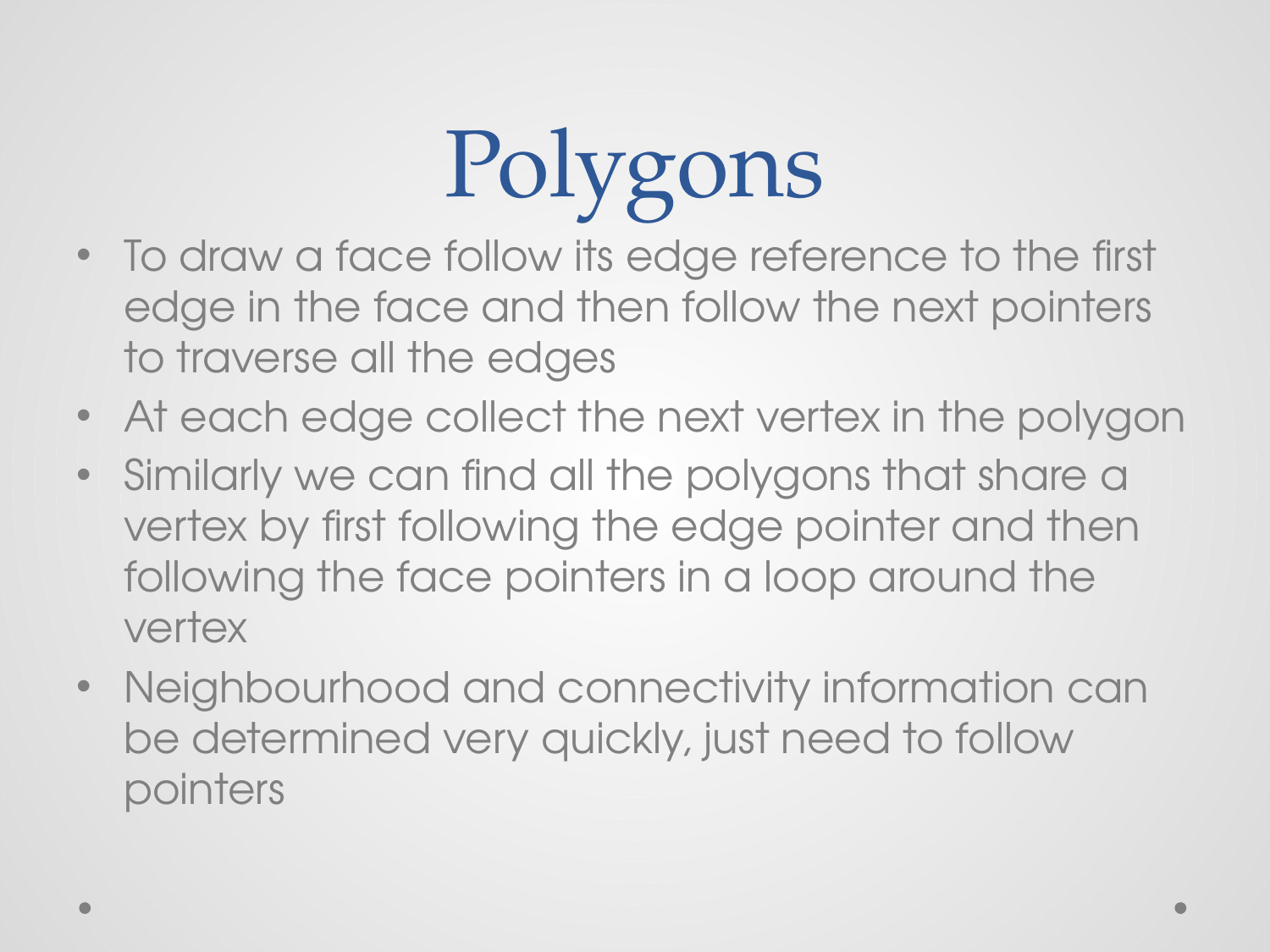

# Polygons
To draw a face follow its edge reference to the first edge in the face and then follow the next pointers to traverse all the edges
At each edge collect the next vertex in the polygon
Similarly we can find all the polygons that share a vertex by first following the edge pointer and then following the face pointers in a loop around the vertex
Neighbourhood and connectivity information can be determined very quickly, just need to follow pointers